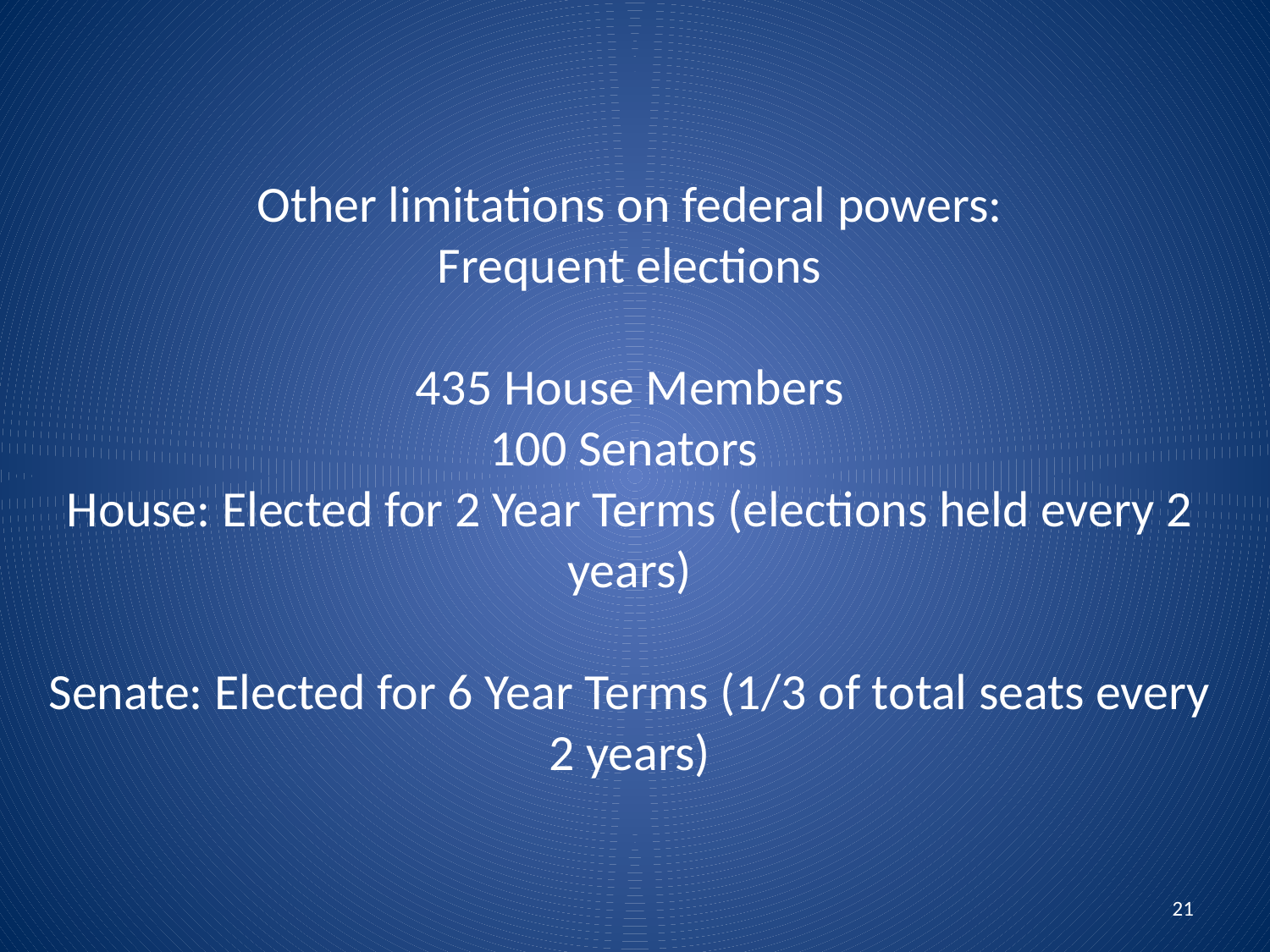

# Other limitations on federal powers: Frequent elections 435 House Members 100 Senators House: Elected for 2 Year Terms (elections held every 2 years) Senate: Elected for 6 Year Terms (1/3 of total seats every 2 years)
21